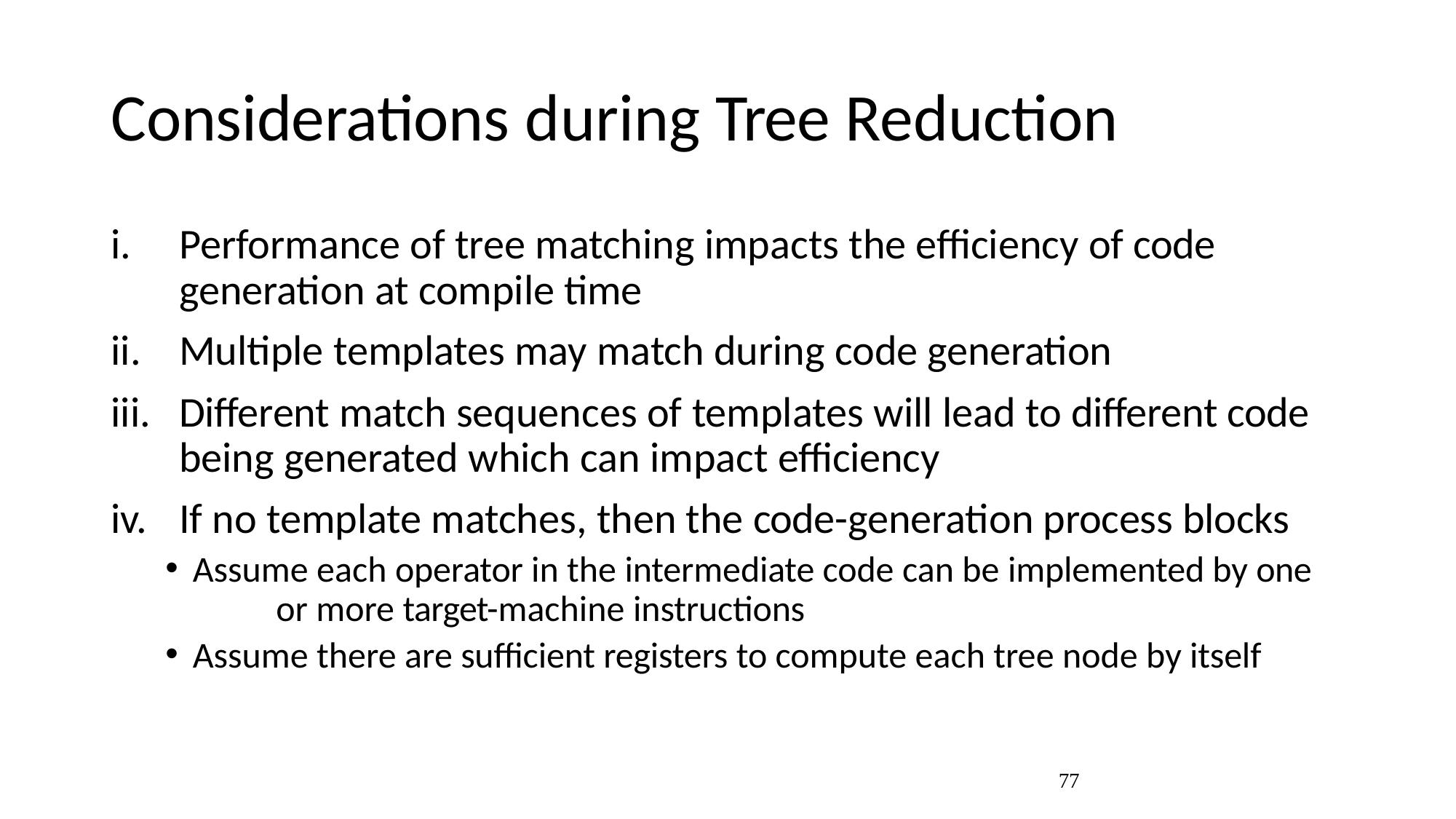

# Considerations during Tree Reduction
Performance of tree matching impacts the efficiency of code generation at compile time
Multiple templates may match during code generation
Different match sequences of templates will lead to different code being generated which can impact efficiency
If no template matches, then the code-generation process blocks
Assume each operator in the intermediate code can be implemented by one 	or more target-machine instructions
Assume there are sufficient registers to compute each tree node by itself
77